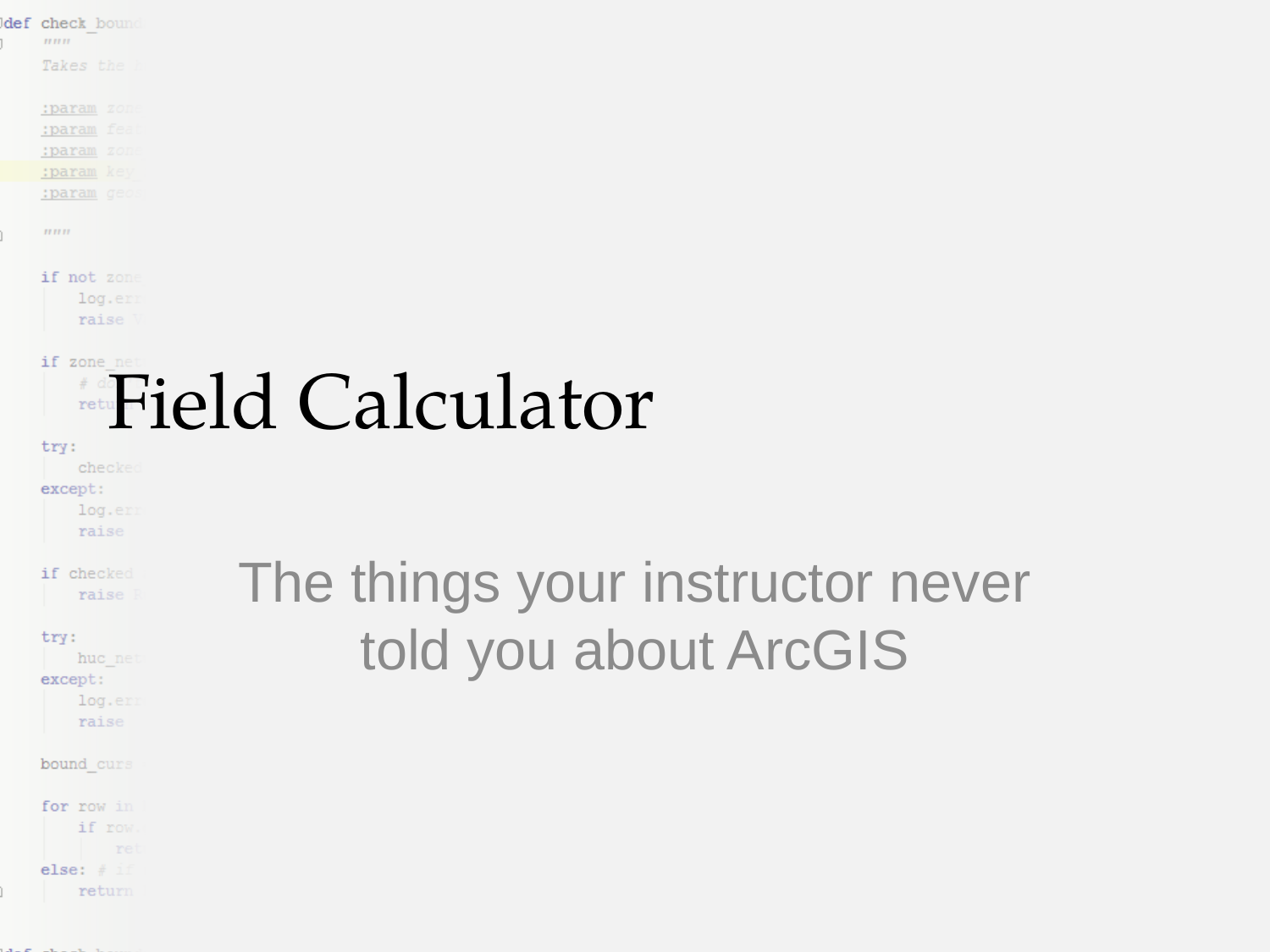

# Field Calculator
The things your instructor never told you about ArcGIS